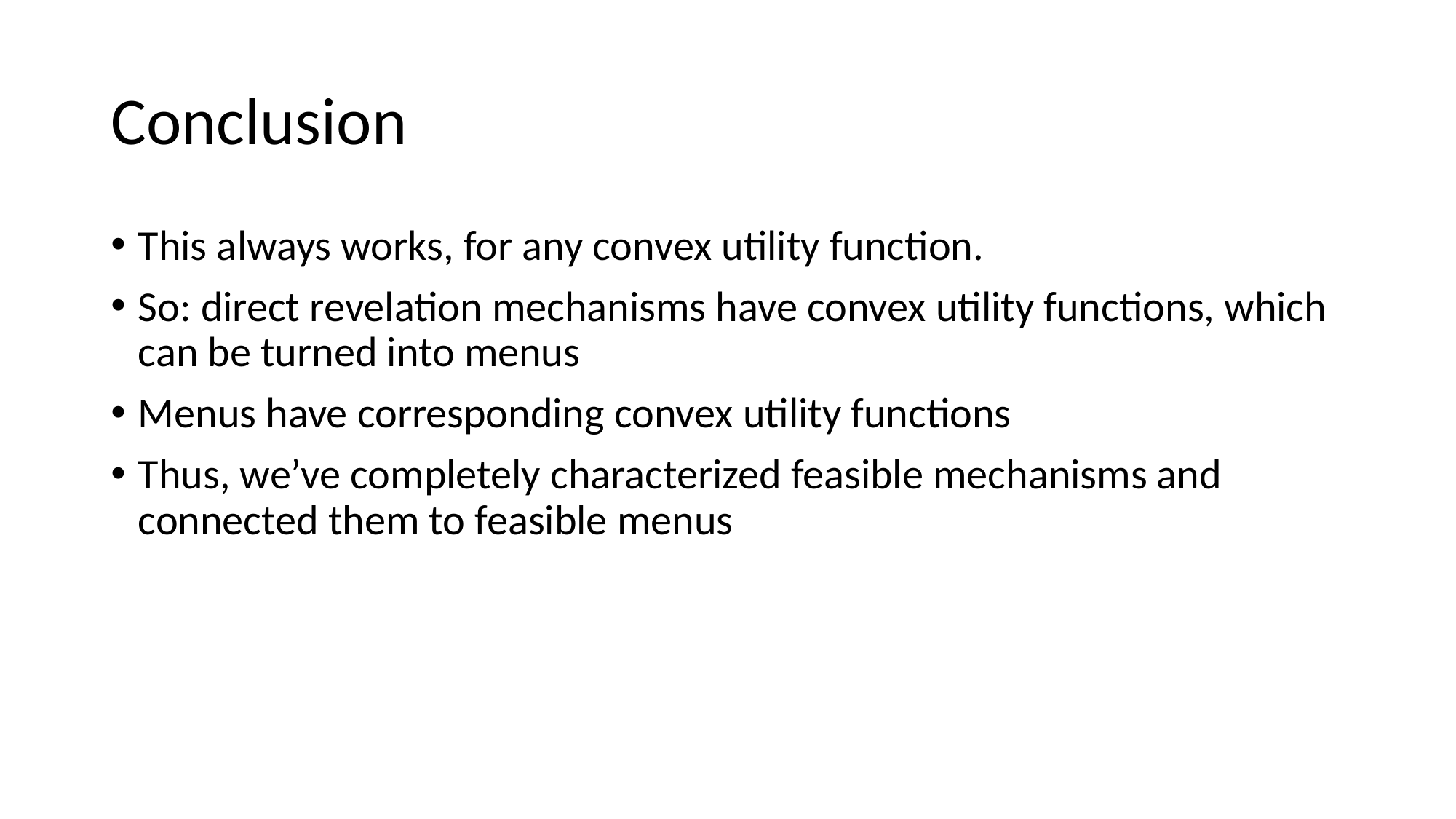

# Conclusion
This always works, for any convex utility function.
So: direct revelation mechanisms have convex utility functions, which can be turned into menus
Menus have corresponding convex utility functions
Thus, we’ve completely characterized feasible mechanisms and connected them to feasible menus